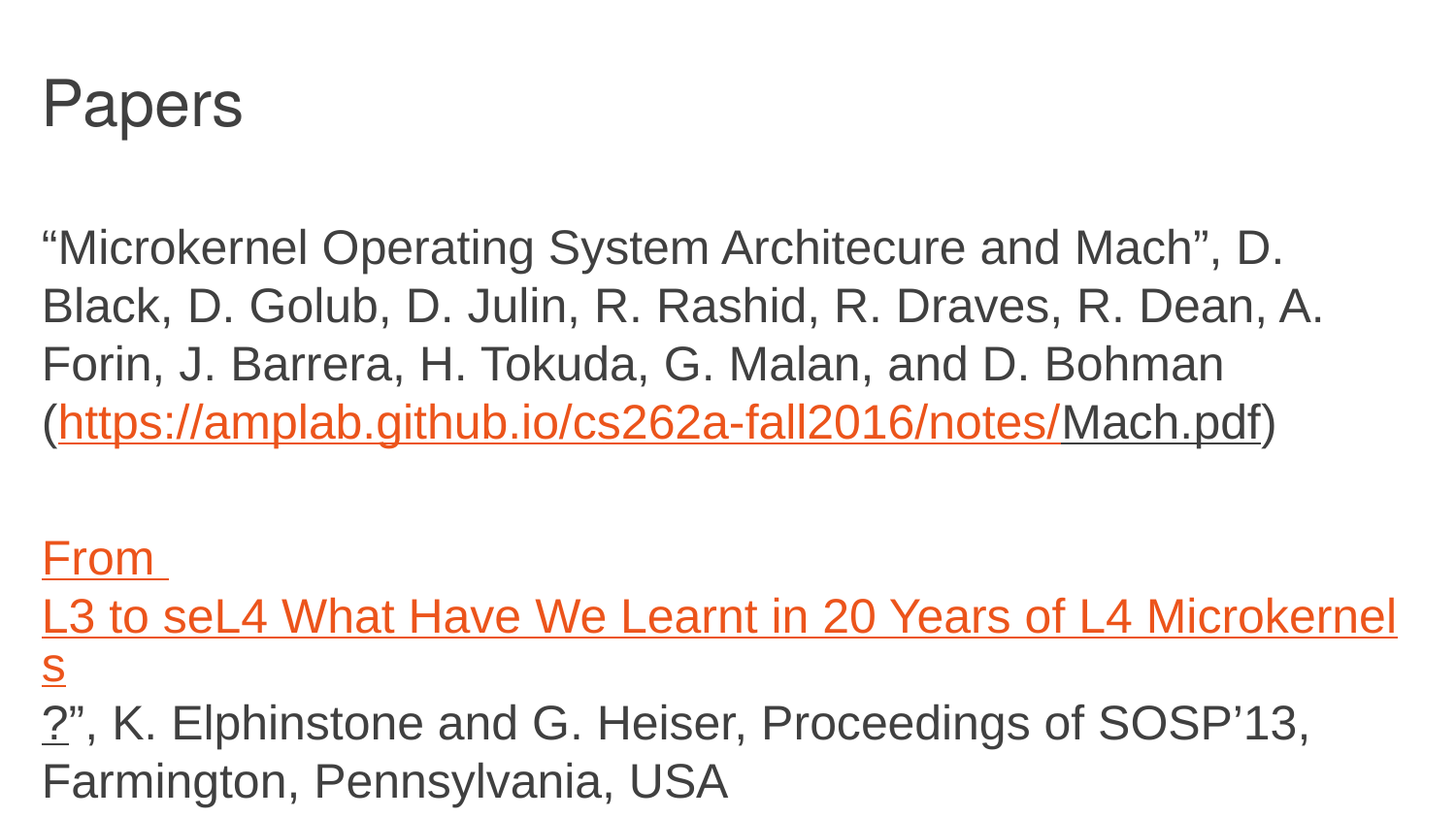

# Papers
“Microkernel Operating System Architecure and Mach”, D. Black, D. Golub, D. Julin, R. Rashid, R. Draves, R. Dean, A. Forin, J. Barrera, H. Tokuda, G. Malan, and D. Bohman
(https://amplab.github.io/cs262a-fall2016/notes/Mach.pdf)

From L3 to seL4 What Have We Learnt in 20 Years of L4 Microkernels?”, K. Elphinstone and G. Heiser, Proceedings of SOSP’13, Farmington, Pennsylvania, USA
(http://sigops.org/sosp/sosp13/papers/p133-elphinstone.pdf)